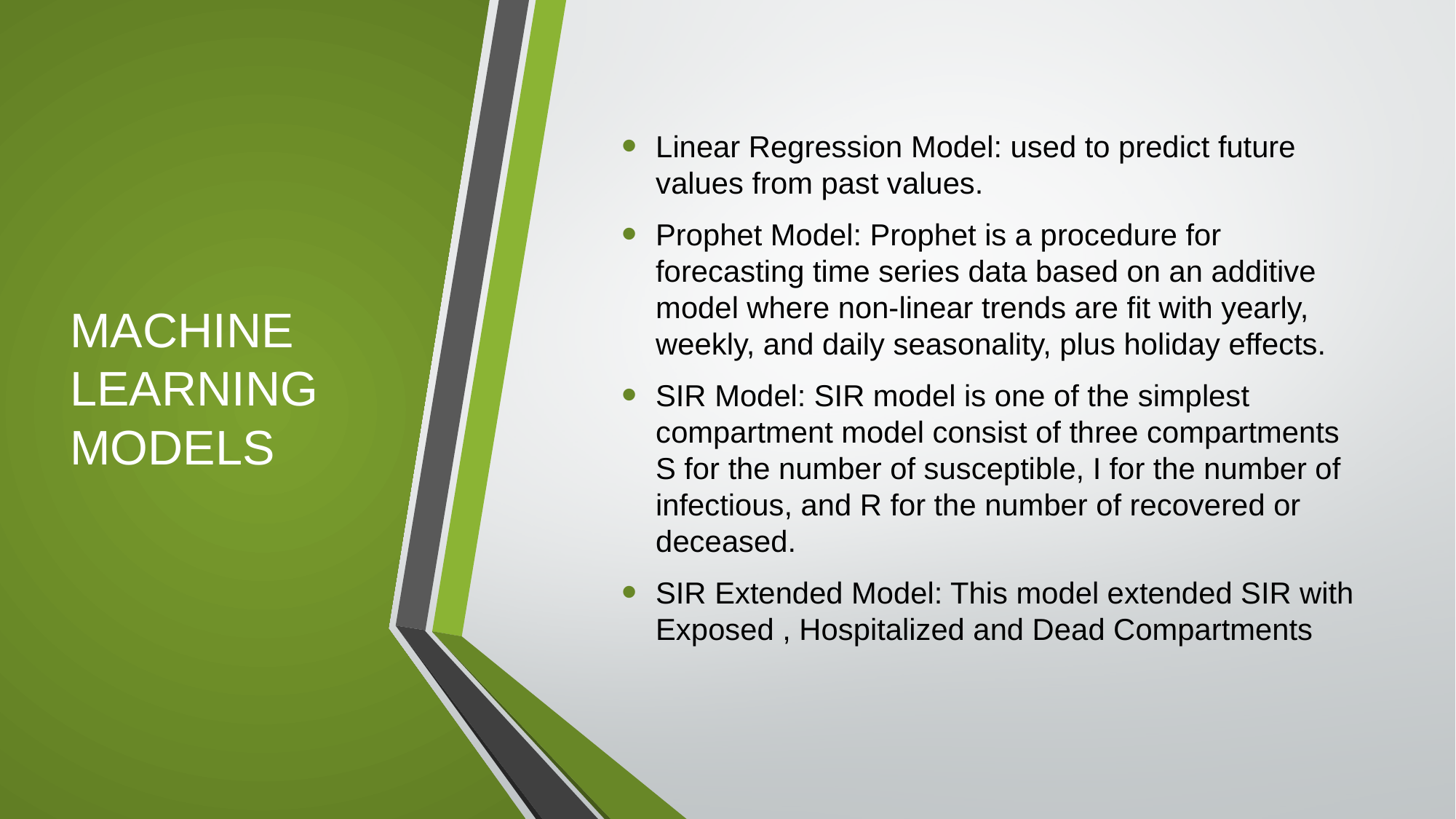

# MACHINE LEARNING MODELS
Linear Regression Model: used to predict future values from past values.
Prophet Model: Prophet is a procedure for forecasting time series data based on an additive model where non-linear trends are fit with yearly, weekly, and daily seasonality, plus holiday effects.
SIR Model: SIR model is one of the simplest compartment model consist of three compartments S for the number of susceptible, I for the number of infectious, and R for the number of recovered or deceased.
SIR Extended Model: This model extended SIR with Exposed , Hospitalized and Dead Compartments